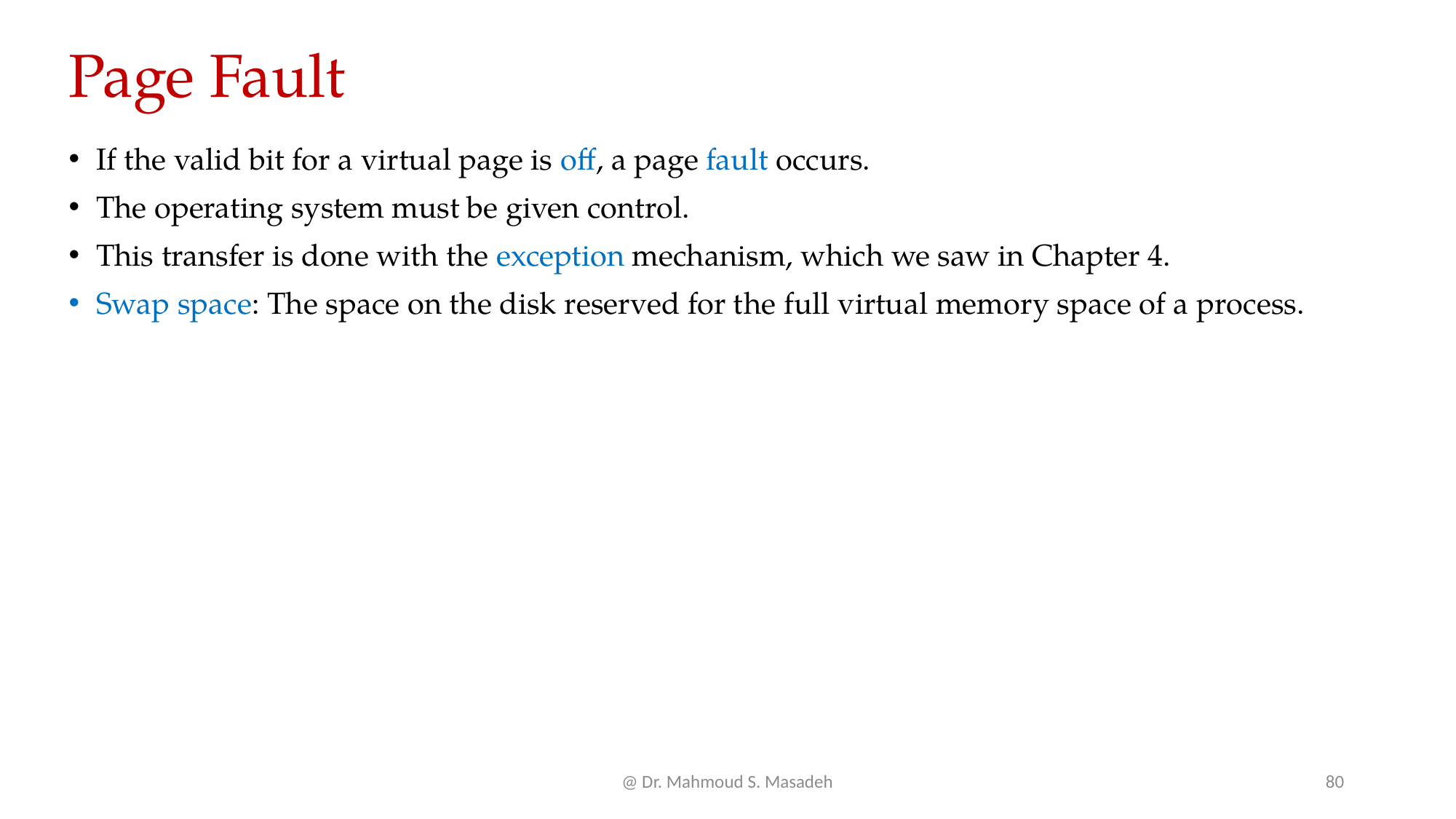

# Page Fault
If the valid bit for a virtual page is off, a page fault occurs.
The operating system must be given control.
This transfer is done with the exception mechanism, which we saw in Chapter 4.
Swap space: The space on the disk reserved for the full virtual memory space of a process.
@ Dr. Mahmoud S. Masadeh
80